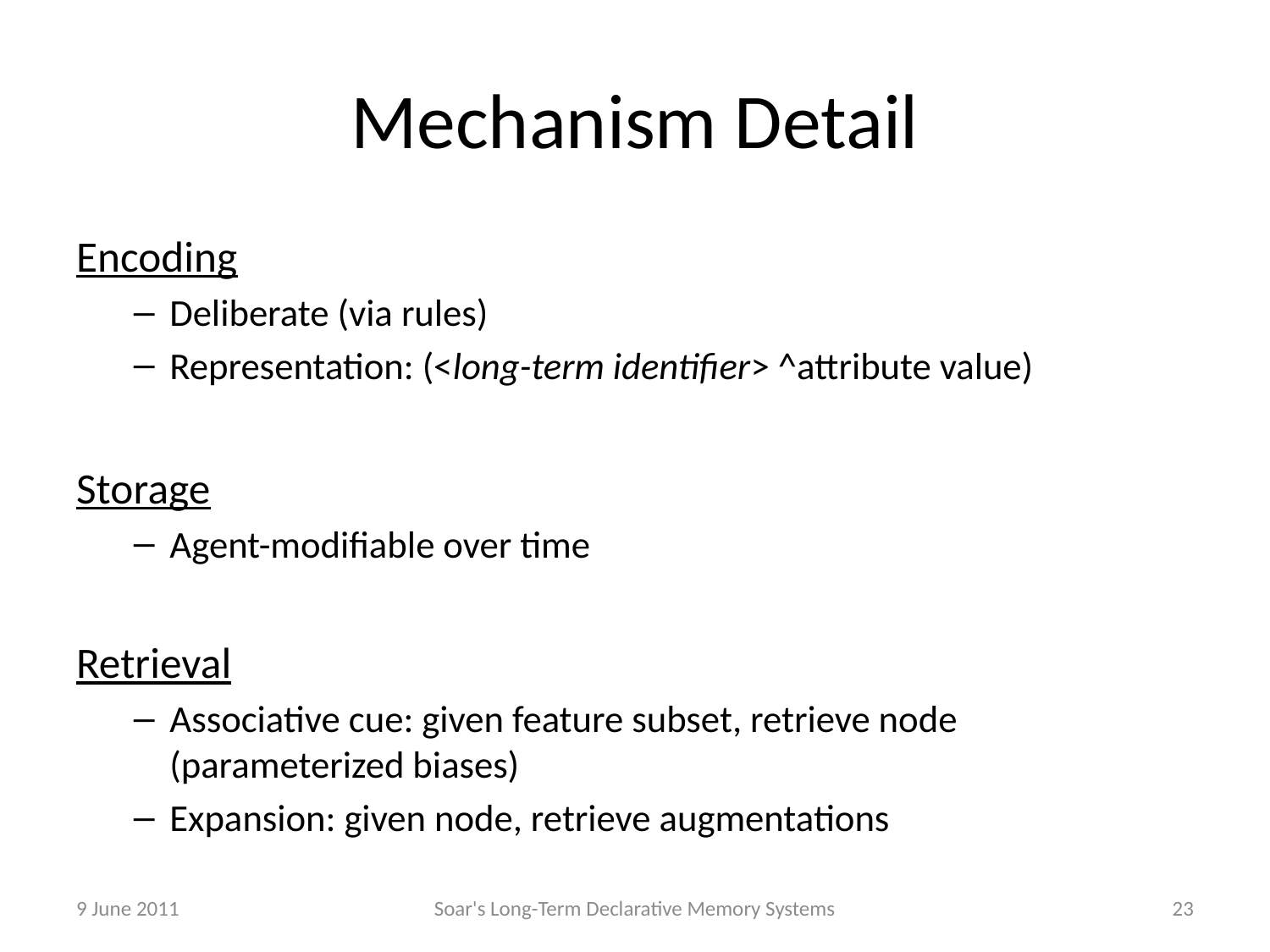

# Mechanism Detail
Encoding
Deliberate (via rules)
Representation: (<long-term identifier> ^attribute value)

Storage
Agent-modifiable over time

Retrieval
Associative cue: given feature subset, retrieve node (parameterized biases)
Expansion: given node, retrieve augmentations
9 June 2011
Soar's Long-Term Declarative Memory Systems
23